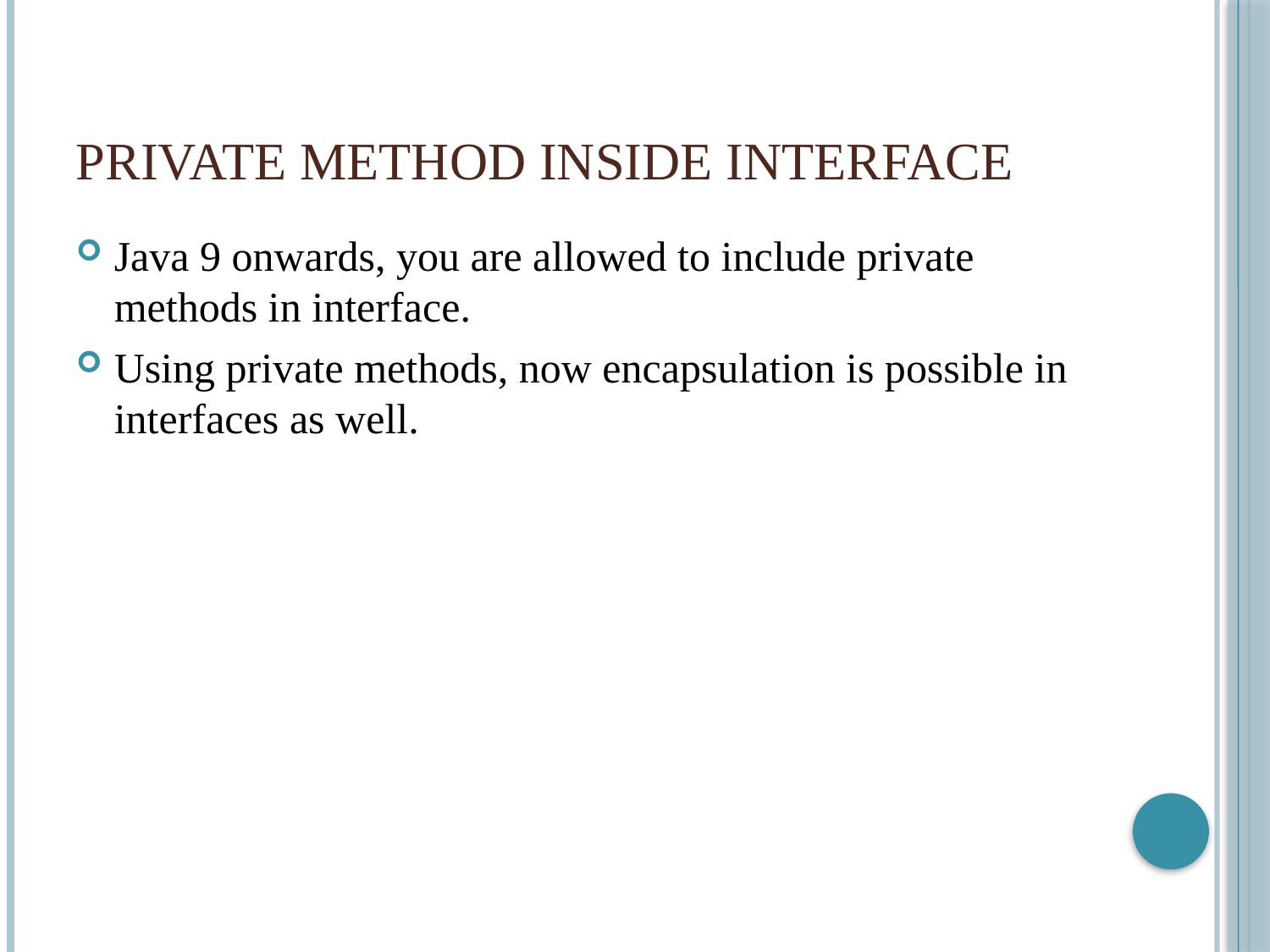

# Private Method inside Interface
Java 9 onwards, you are allowed to include private methods in interface.
Using private methods, now encapsulation is possible in interfaces as well.